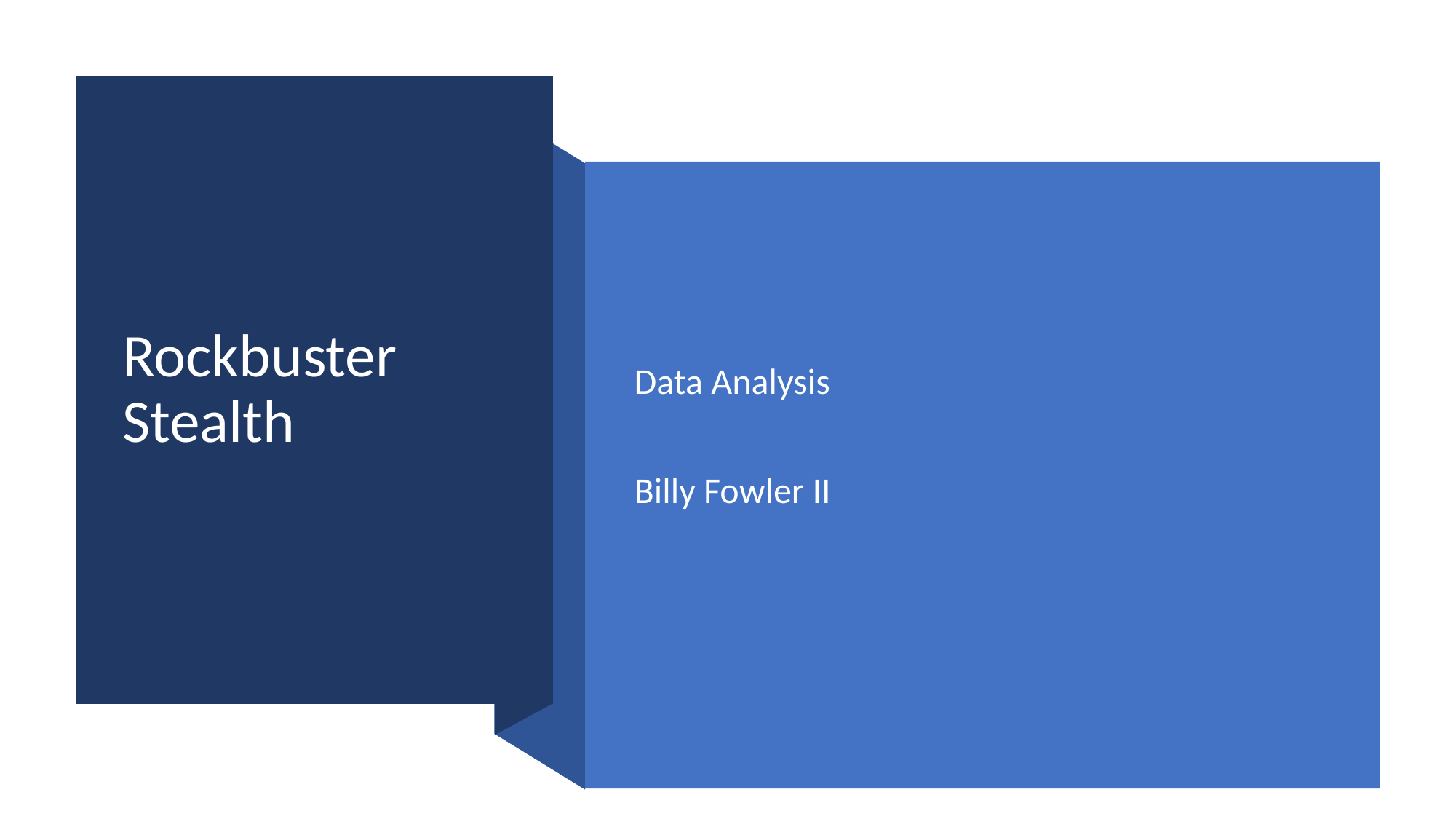

# Rockbuster Stealth

Data Analysis

Billy Fowler II